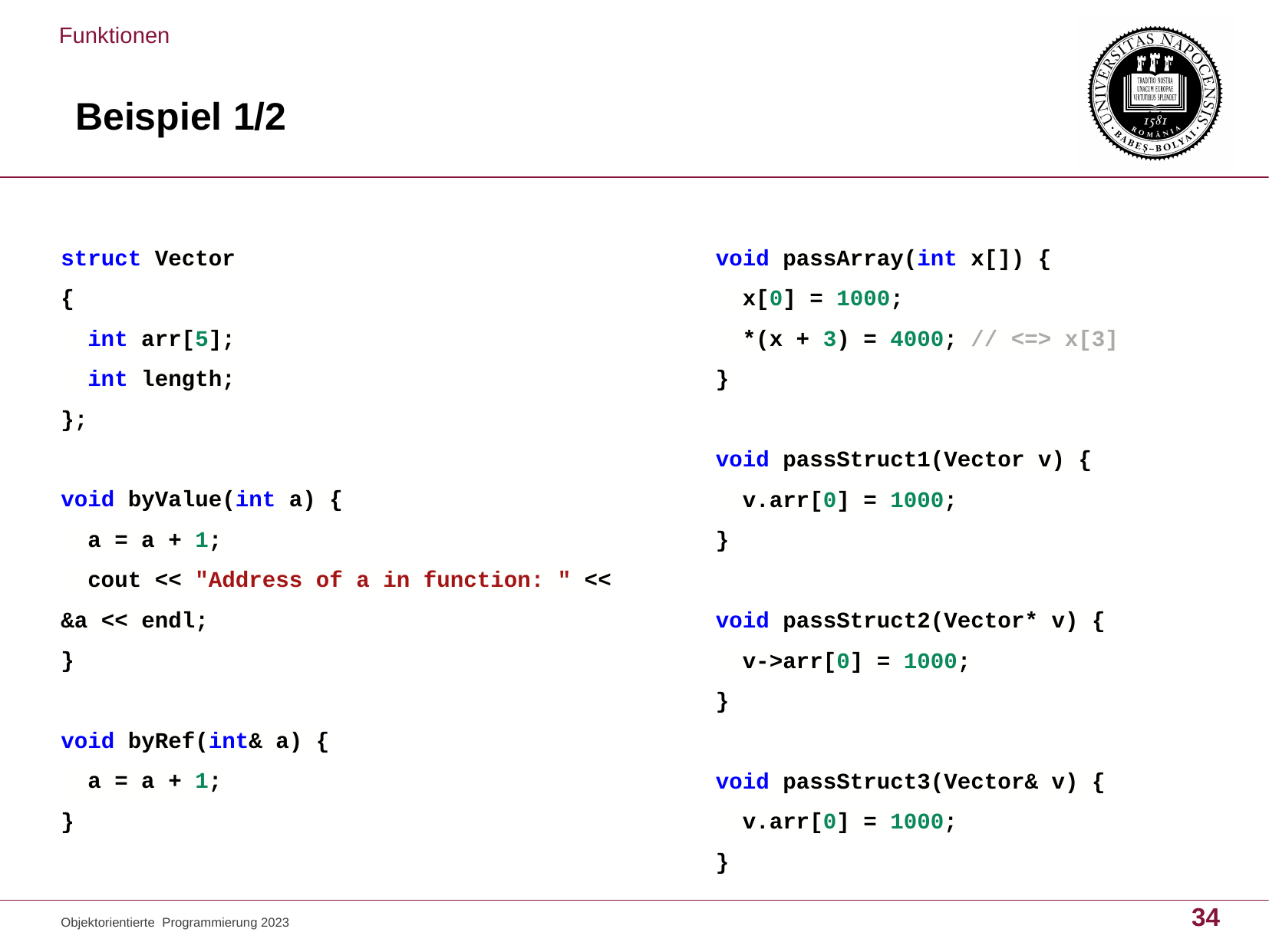

Funktionen
# Beispiel 1/2
struct Vector
{
  int arr[5];
  int length;
};

void byValue(int a) {
  a = a + 1;
  cout << "Address of a in function: " << &a << endl;
}

void byRef(int& a) {
  a = a + 1;
}
void passArray(int x[]) {
  x[0] = 1000;
  *(x + 3) = 4000; // <=> x[3]
}

void passStruct1(Vector v) {
  v.arr[0] = 1000;
}

void passStruct2(Vector* v) {
  v->arr[0] = 1000;
}

void passStruct3(Vector& v) {
  v.arr[0] = 1000;
}

34
Objektorientierte  Programmierung 2023